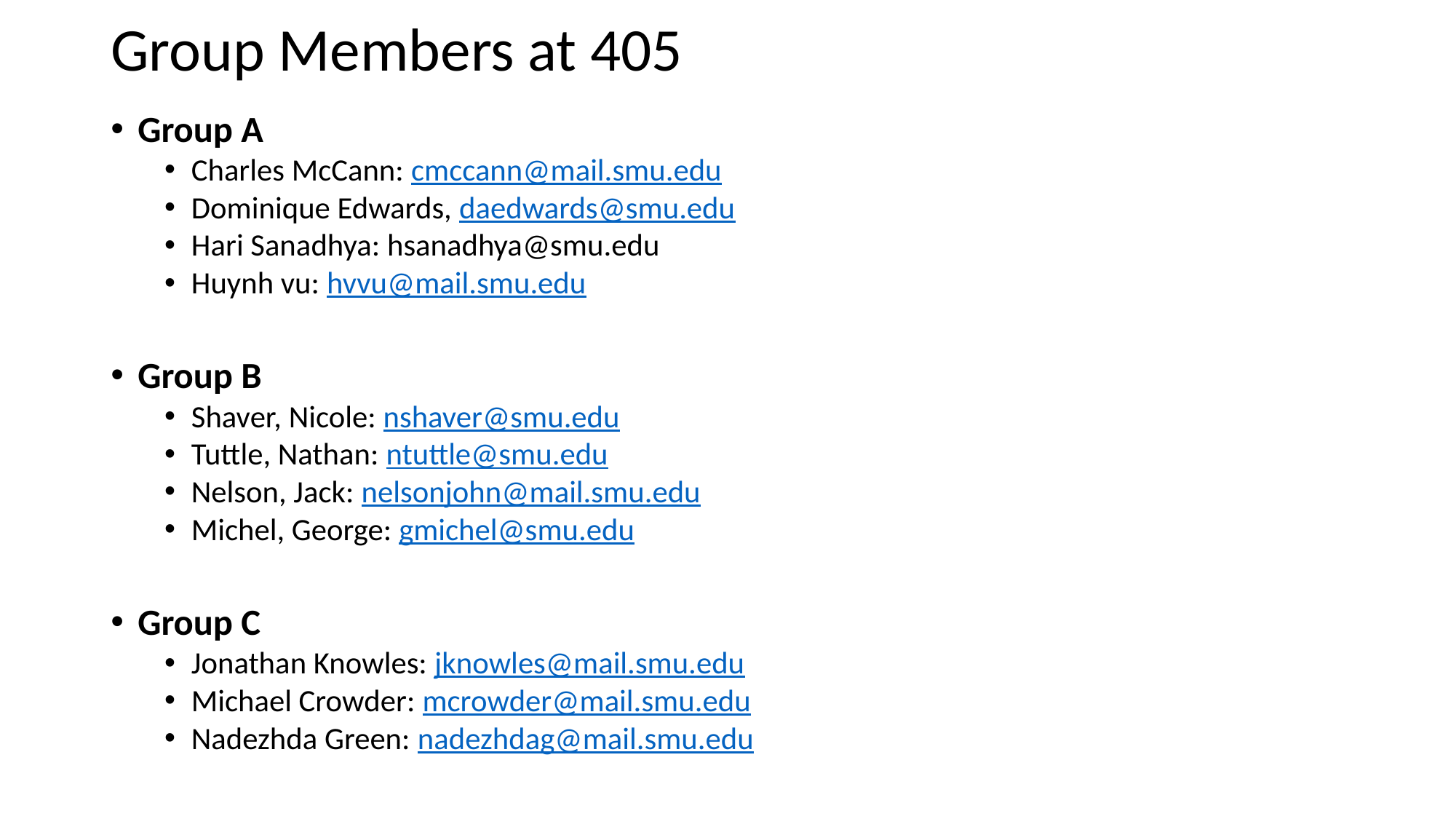

# Group Members at 405
Group A
Charles McCann: cmccann@mail.smu.edu
Dominique Edwards, daedwards@smu.edu
Hari Sanadhya: hsanadhya@smu.edu
Huynh vu: hvvu@mail.smu.edu

Group B
Shaver, Nicole: nshaver@smu.edu
Tuttle, Nathan: ntuttle@smu.edu
Nelson, Jack: nelsonjohn@mail.smu.edu
Michel, George: gmichel@smu.edu

Group C
Jonathan Knowles: jknowles@mail.smu.edu
Michael Crowder: mcrowder@mail.smu.edu
Nadezhda Green: nadezhdag@mail.smu.edu